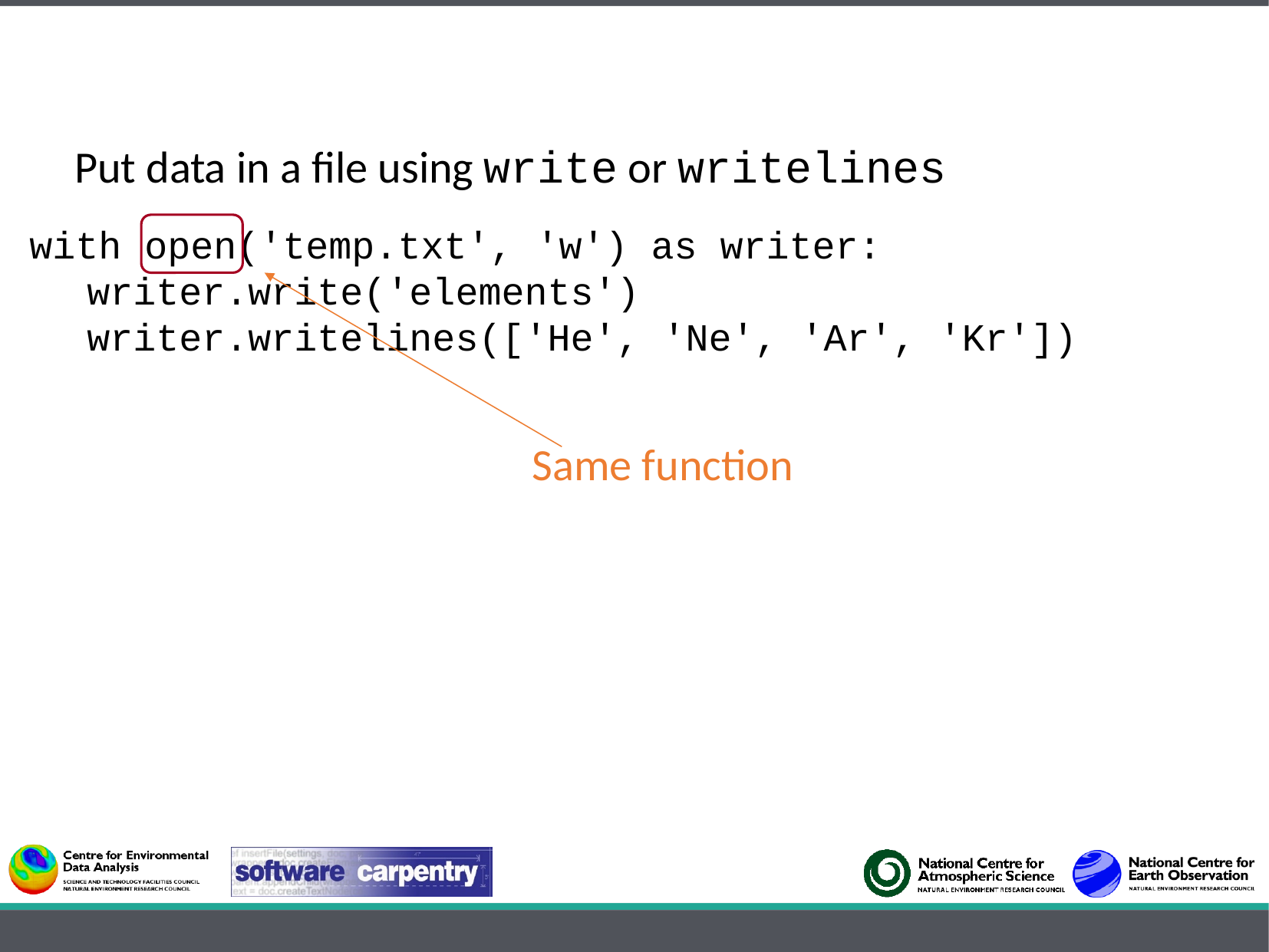

Put data in a file using write or writelines
with open('temp.txt', 'w') as writer:
writer.write('elements')
writer.writelines(['He', 'Ne', 'Ar', 'Kr'])

Same function